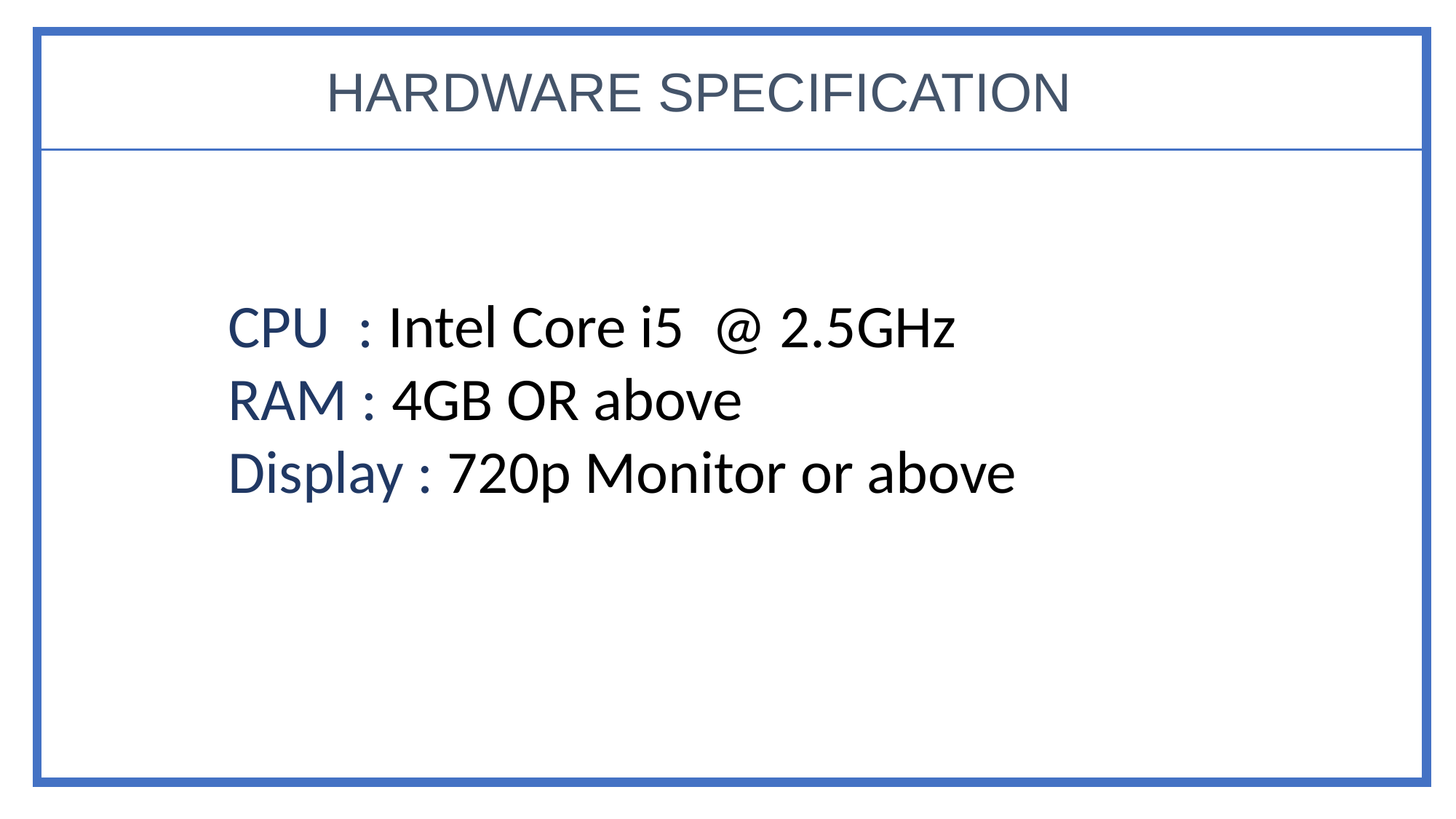

HARDWARE SPECIFICATION
CPU  : Intel Core i5  @ 2.5GHz
RAM : 4GB OR above
Display : 720p Monitor or above